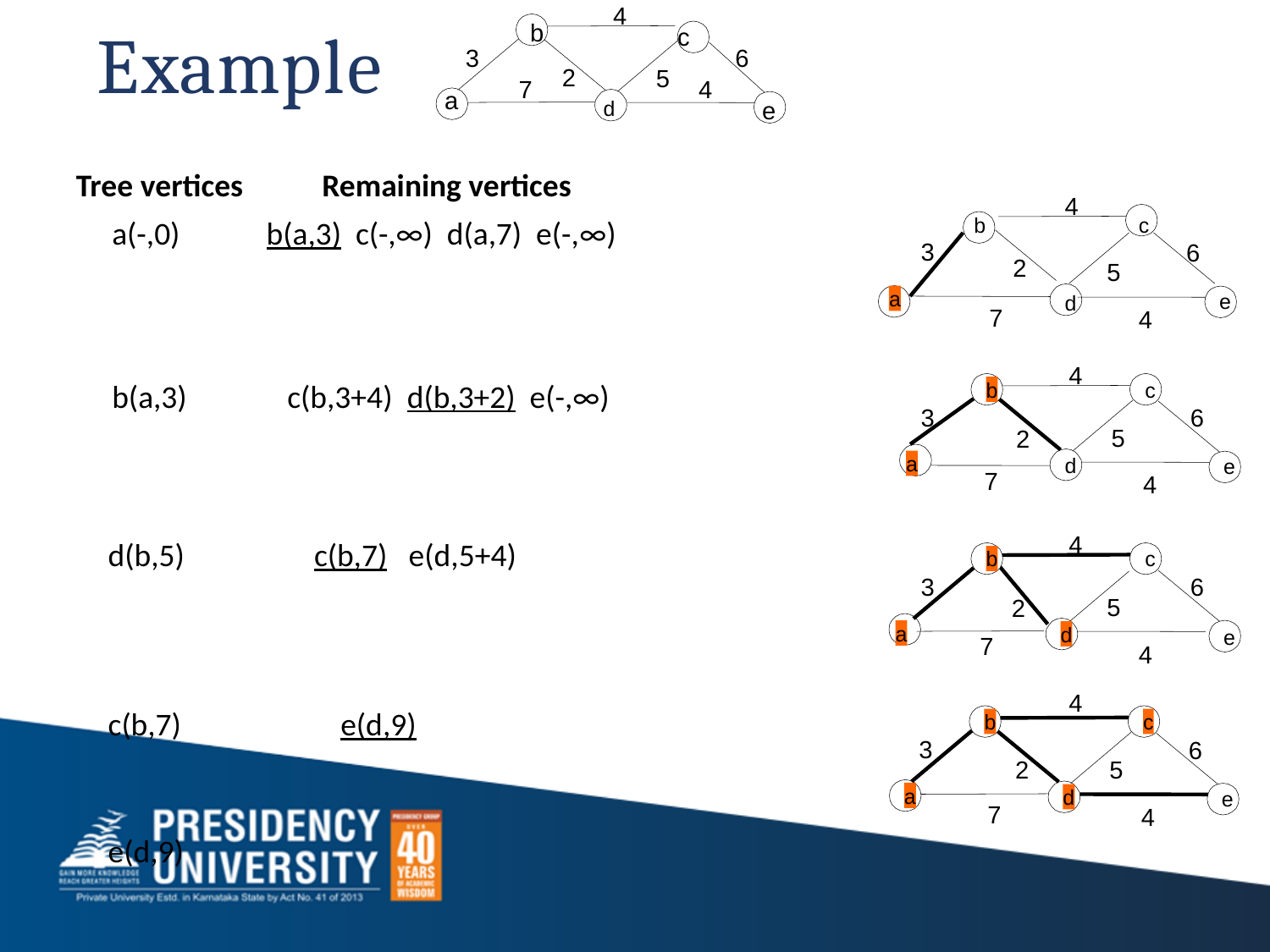

4
b
c

3

6
2
5
7
a

e

# Example

4

d
d

Tree vertices           Remaining vertices
     a(-,0)            b(a,3)  c(-,∞)  d(a,7)  e(-,∞)

4

b
c

3
6
2
5

a

e
d

7
4

4
     b(a,3)              c(b,3+4)  d(b,3+2)  e(-,∞)

b
c

3
6
5
2

a

d
e

7
4
   d(b,5)                  c(b,7)   e(d,5+4)
4

b
c

3

6
5
2

a

d
e

7

4
4
   c(b,7) 		e(d,9)

b
c

3
6
2
5

a

d
e

7
4
   e(d,9)